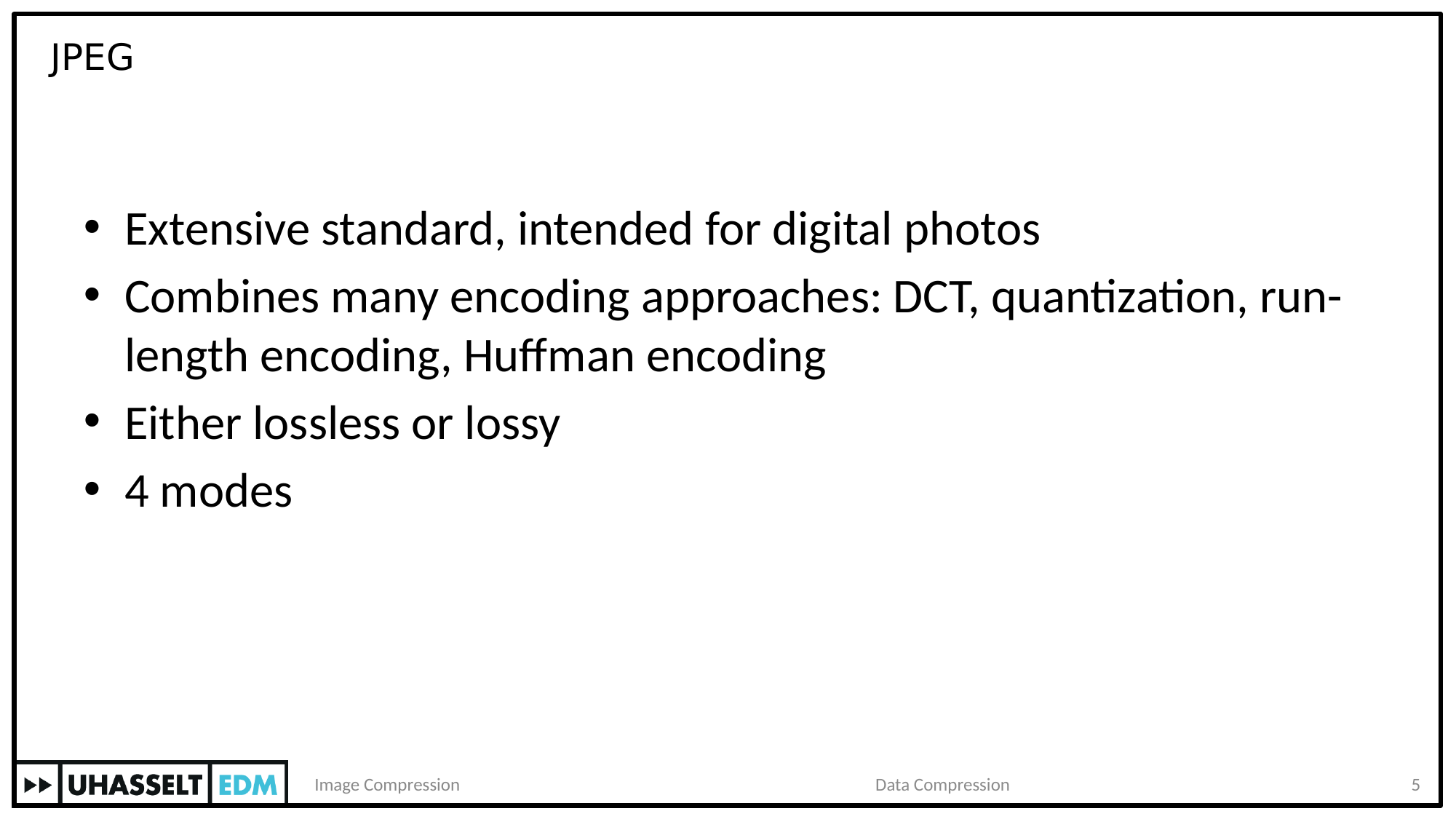

# JPEG
Extensive standard, intended for digital photos
Combines many encoding approaches: DCT, quantization, run-length encoding, Huffman encoding
Either lossless or lossy
4 modes
Image Compression
Data Compression
5